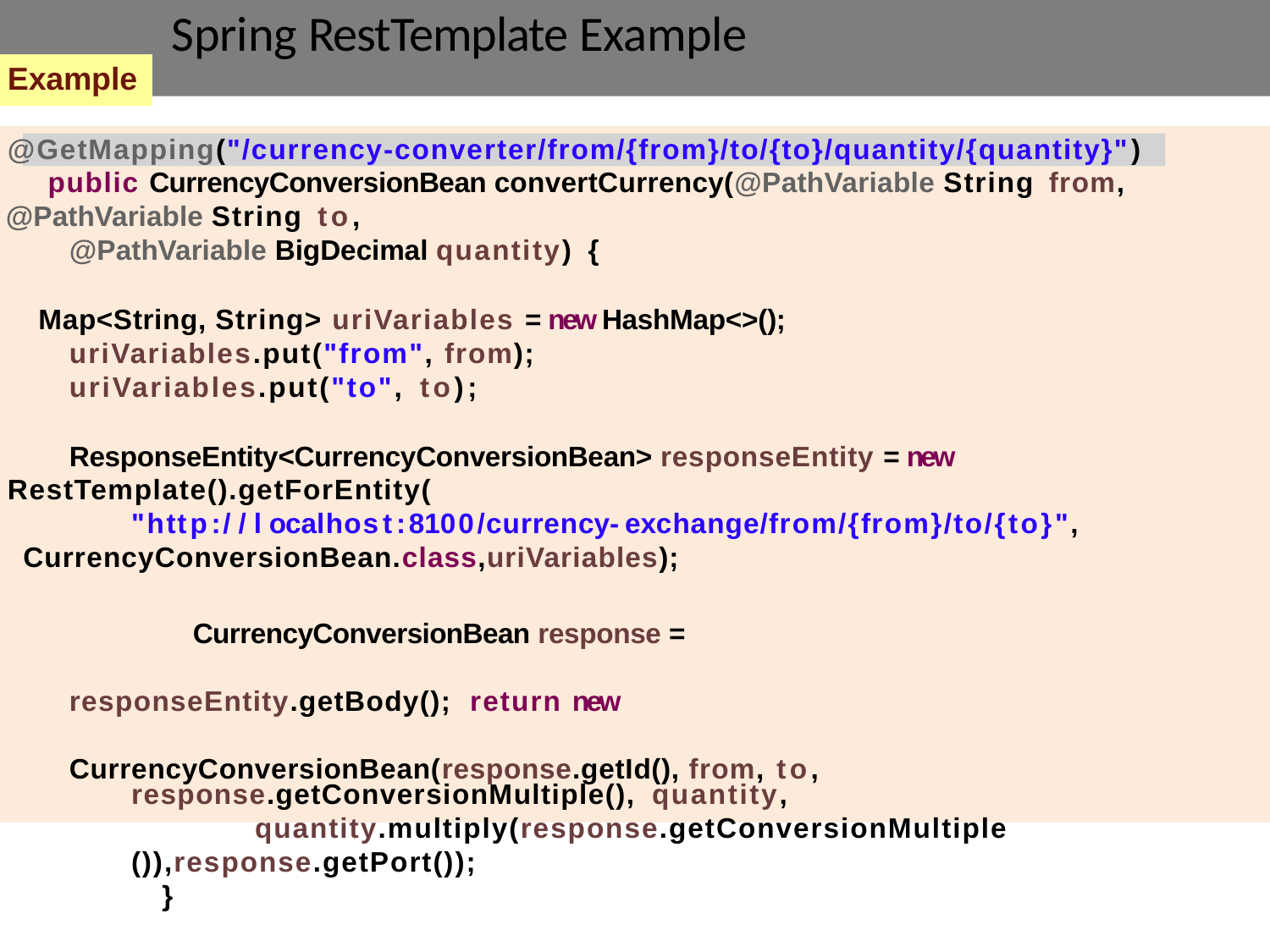

# Spring RestTemplate Example

Example

@GetMapping("/currency-converter/from/{from}/to/{to}/quantity/{quantity}")  public CurrencyConversionBean convertCurrency(@PathVariable String from,
@PathVariable String to,
@PathVariable BigDecimal quantity) {

Map<String, String> uriVariables = new HashMap<>();  uriVariables.put("from", from);  uriVariables.put("to", to);

ResponseEntity<CurrencyConversionBean> responseEntity = new  RestTemplate().getForEntity(
"http://localhost:8100/currency-exchange/from/{from}/to/{to}",  CurrencyConversionBean.class,uriVariables);
CurrencyConversionBean response = responseEntity.getBody();  return new CurrencyConversionBean(response.getId(), from, to,
response.getConversionMultiple(), quantity,
quantity.multiply(response.getConversionMultiple()),response.getPort());
}